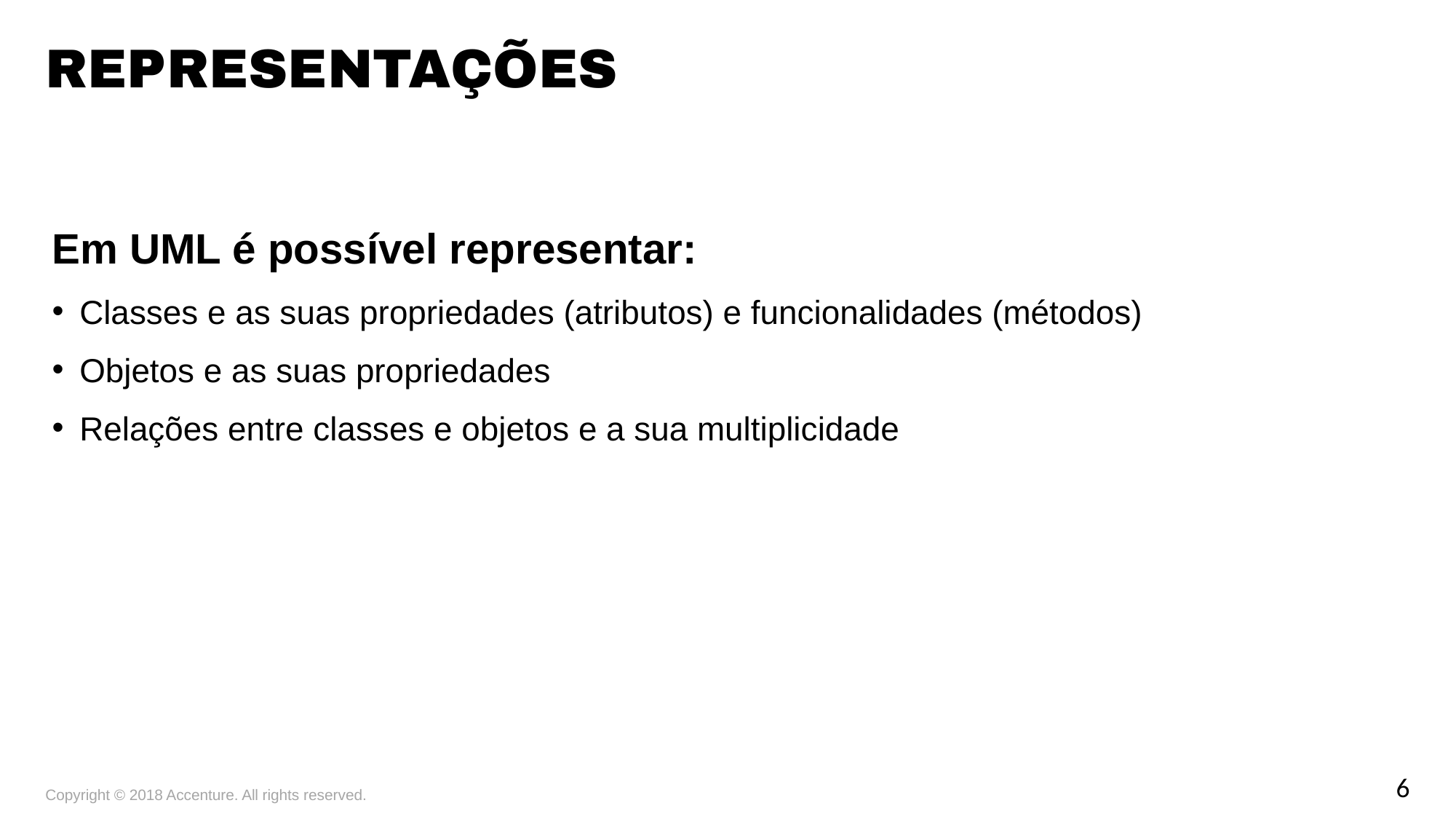

# Representações
Em UML é possível representar:
Classes e as suas propriedades (atributos) e funcionalidades (métodos)
Objetos e as suas propriedades
Relações entre classes e objetos e a sua multiplicidade
Copyright © 2018 Accenture. All rights reserved.
6